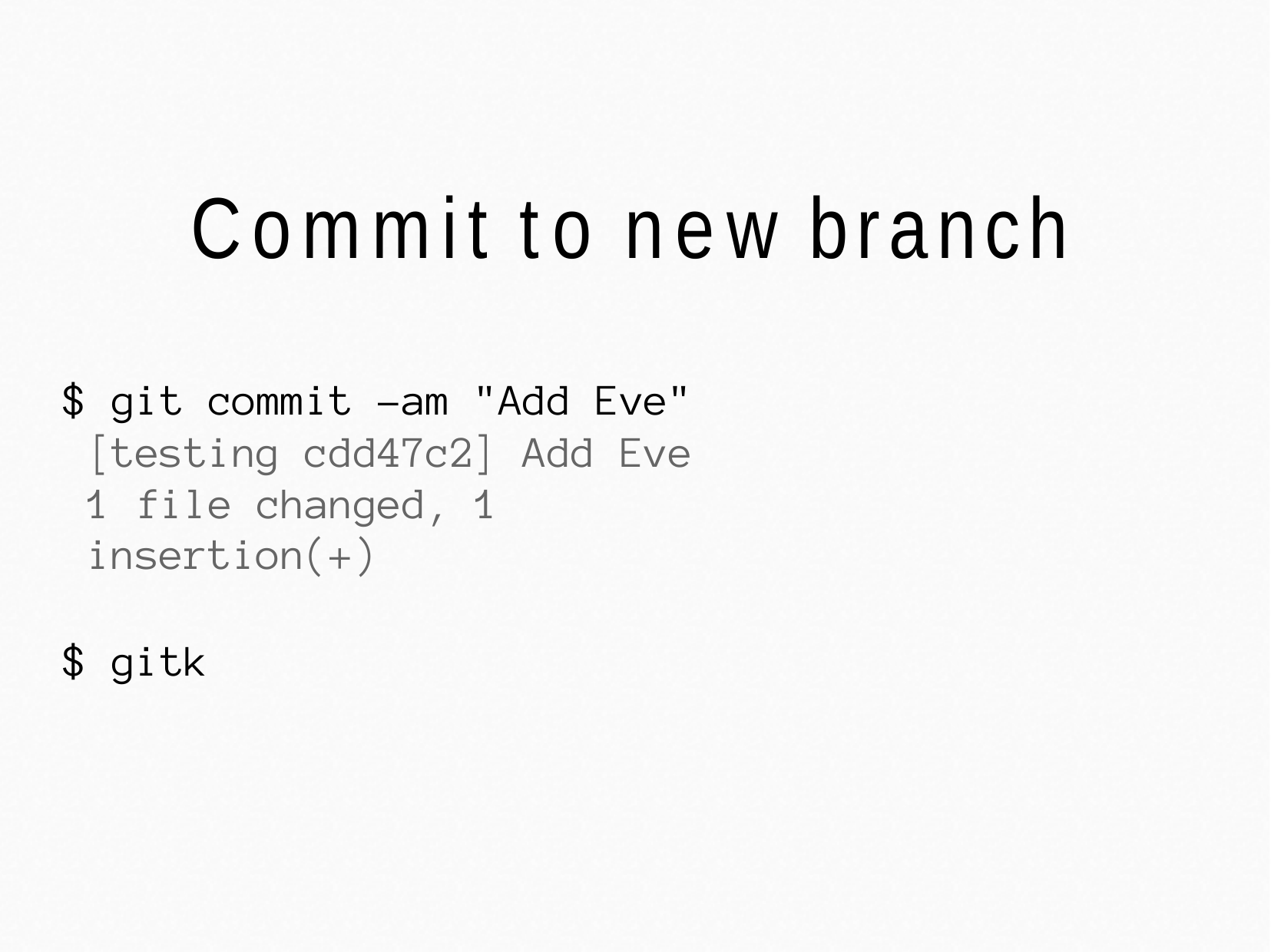

# Commit to new branch
$ git commit -am "Add Eve"  [testing cdd47c2] Add Eve
1 file changed, 1 insertion(+)

$ gitk